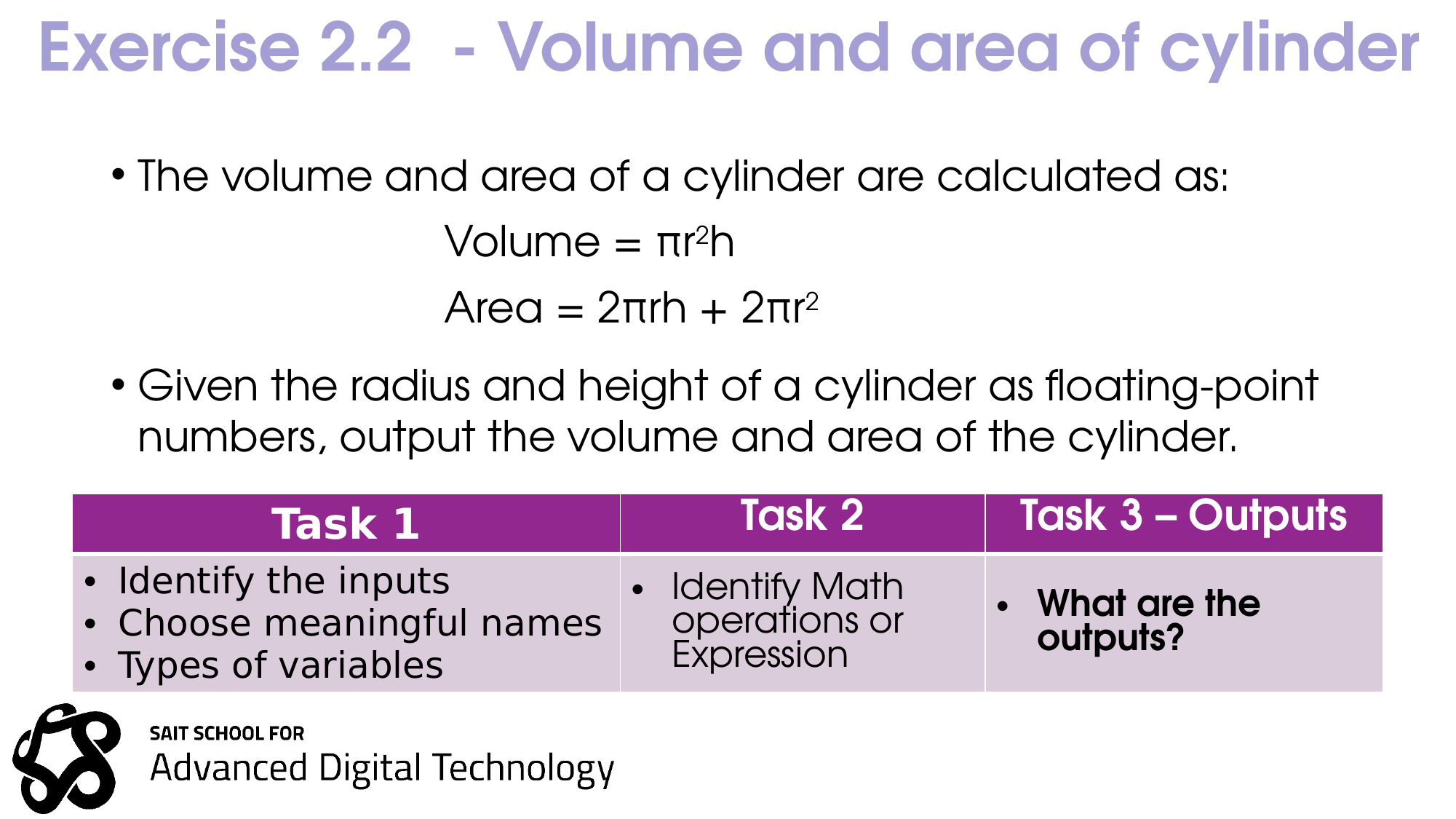

# Exercise 2.2  - Volume and area of cylinder
The volume and area of a cylinder are calculated as:
			Volume = πr2h
			Area = 2πrh + 2πr2
Given the radius and height of a cylinder as floating-point numbers, output the volume and area of the cylinder.

| Task 1 | Task 2 | Task 3 – Outputs |
| --- | --- | --- |
| Identify the inputs Choose meaningful names Types of variables | Identify Math operations or Expression | What are the outputs?​ |